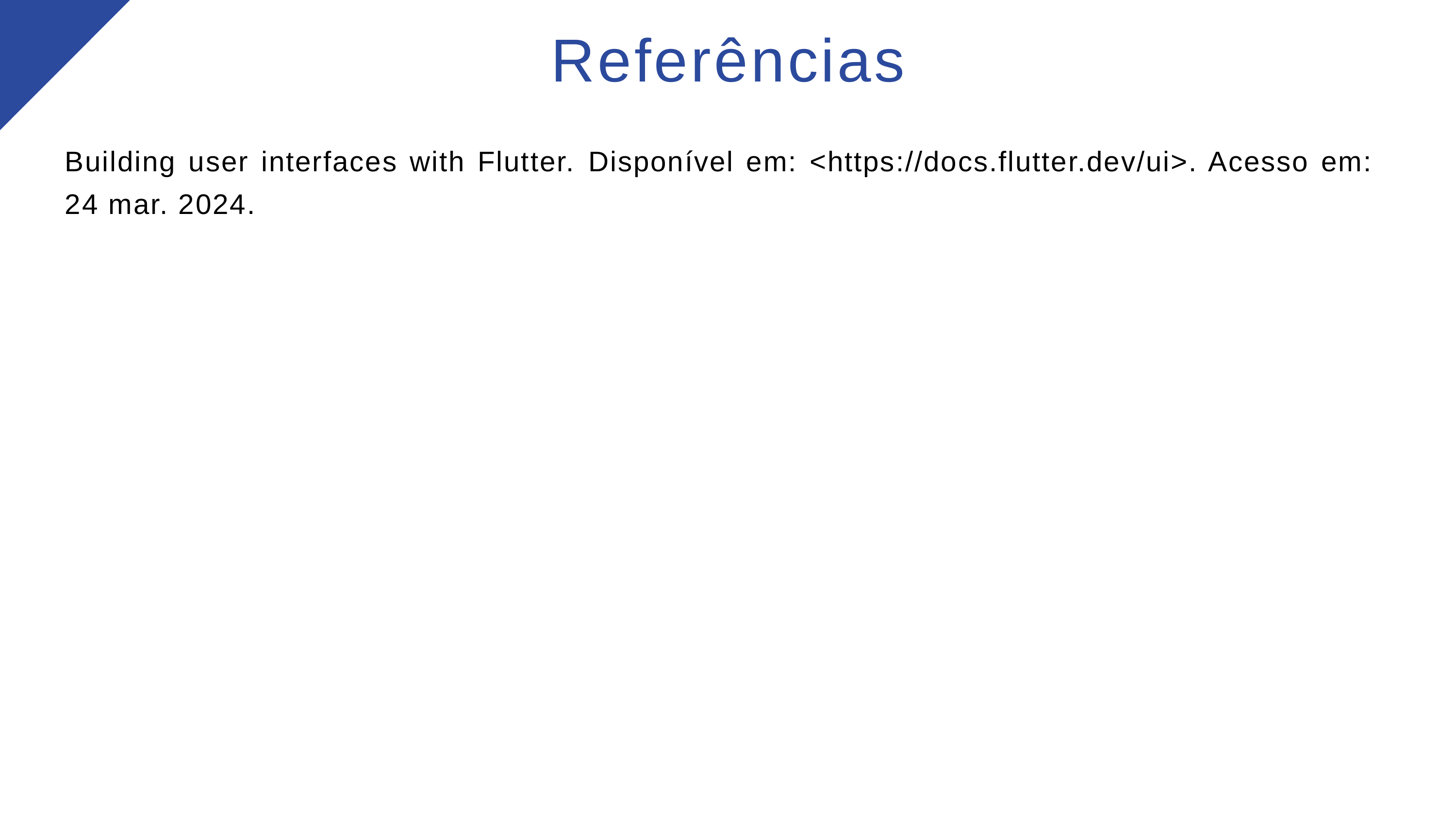

Referências
Building user interfaces with Flutter. Disponível em: <https://docs.flutter.dev/ui>. Acesso em: 24 mar. 2024.